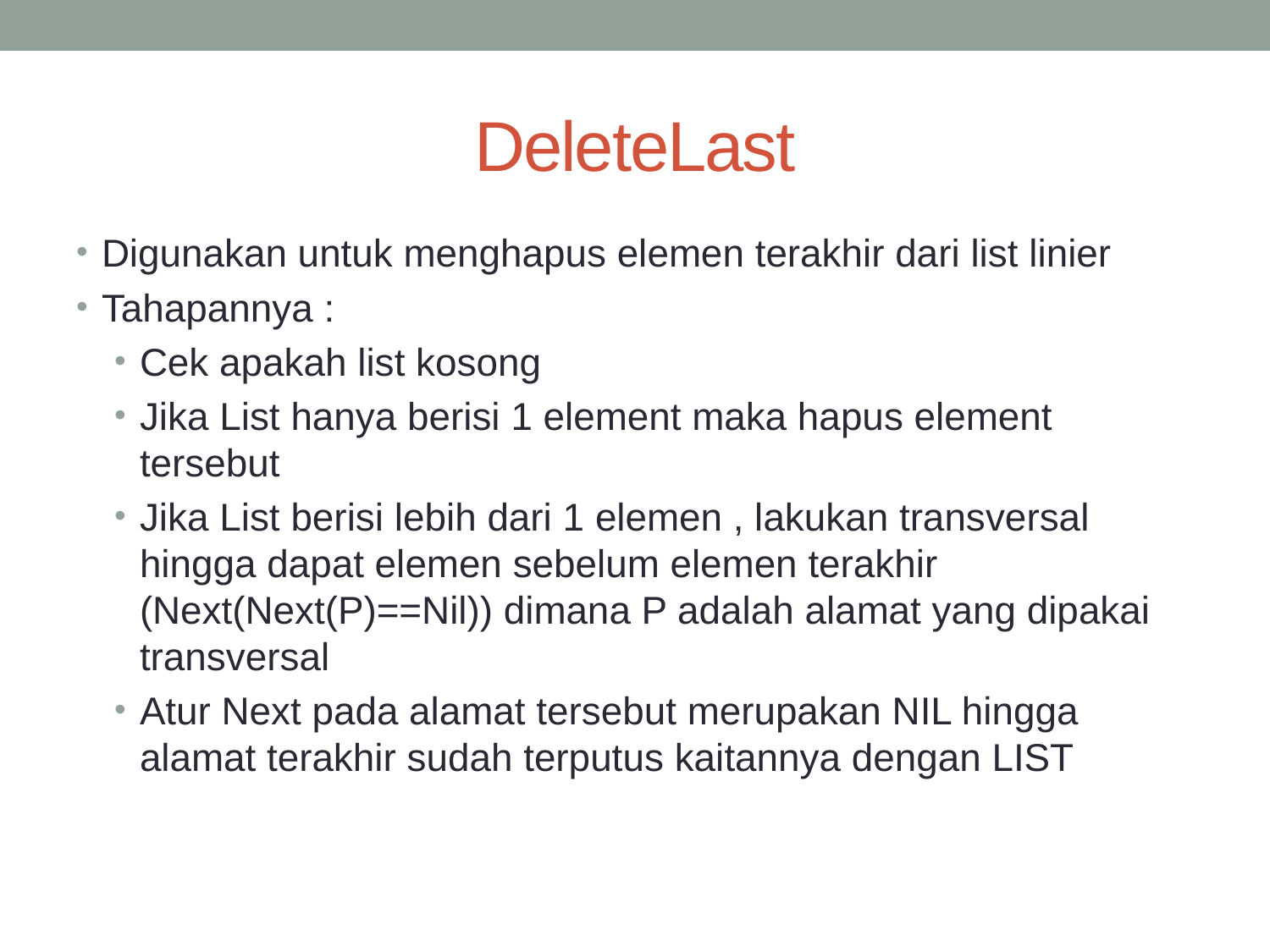

# DeleteLast
Digunakan untuk menghapus elemen terakhir dari list linier
Tahapannya :
Cek apakah list kosong
Jika List hanya berisi 1 element maka hapus element tersebut
Jika List berisi lebih dari 1 elemen , lakukan transversal hingga dapat elemen sebelum elemen terakhir (Next(Next(P)==Nil)) dimana P adalah alamat yang dipakai transversal
Atur Next pada alamat tersebut merupakan NIL hingga alamat terakhir sudah terputus kaitannya dengan LIST